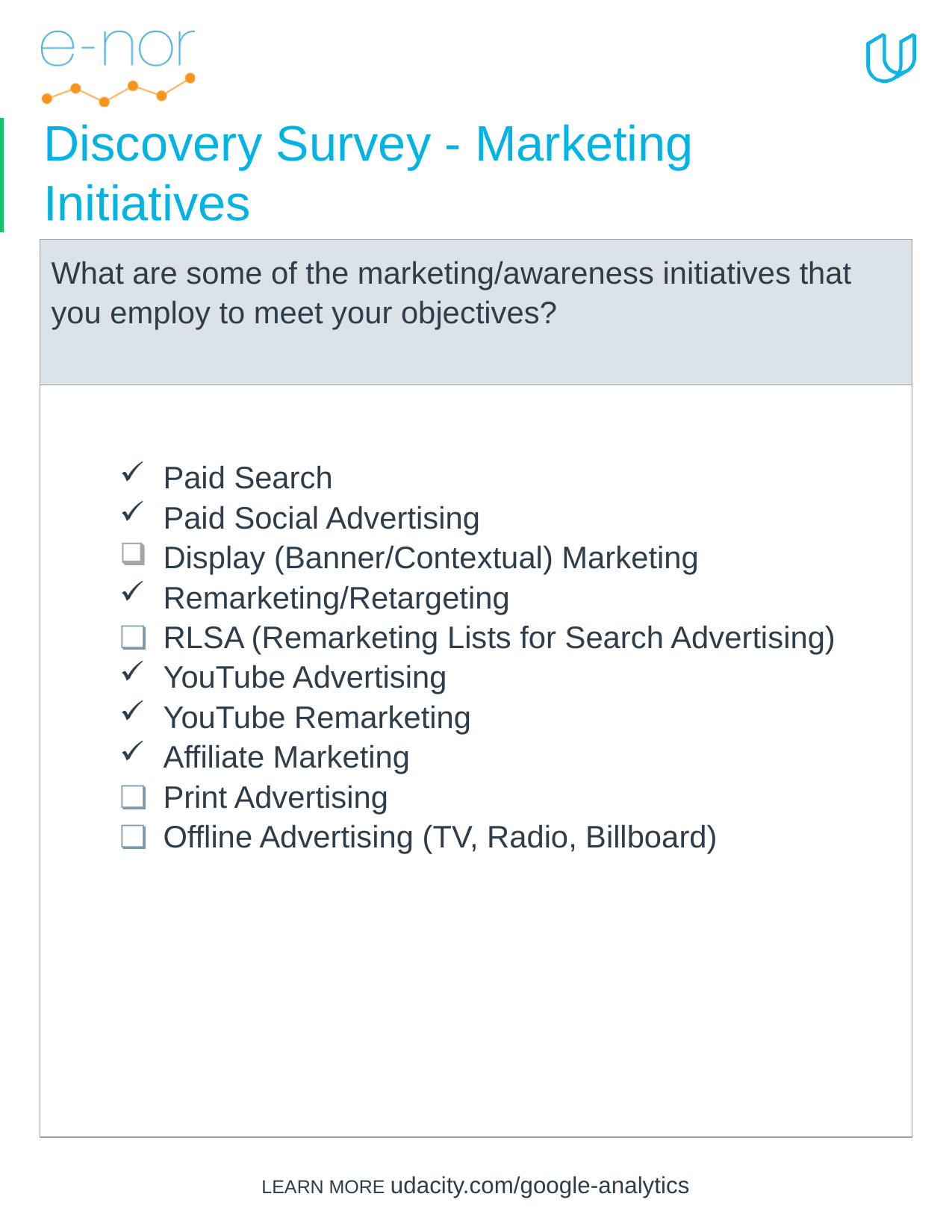

# Discovery Survey - Marketing Initiatives
| What are some of the marketing/awareness initiatives that you employ to meet your objectives? |
| --- |
| Paid Search Paid Social Advertising Display (Banner/Contextual) Marketing Remarketing/Retargeting RLSA (Remarketing Lists for Search Advertising) YouTube Advertising YouTube Remarketing Affiliate Marketing Print Advertising Offline Advertising (TV, Radio, Billboard) |